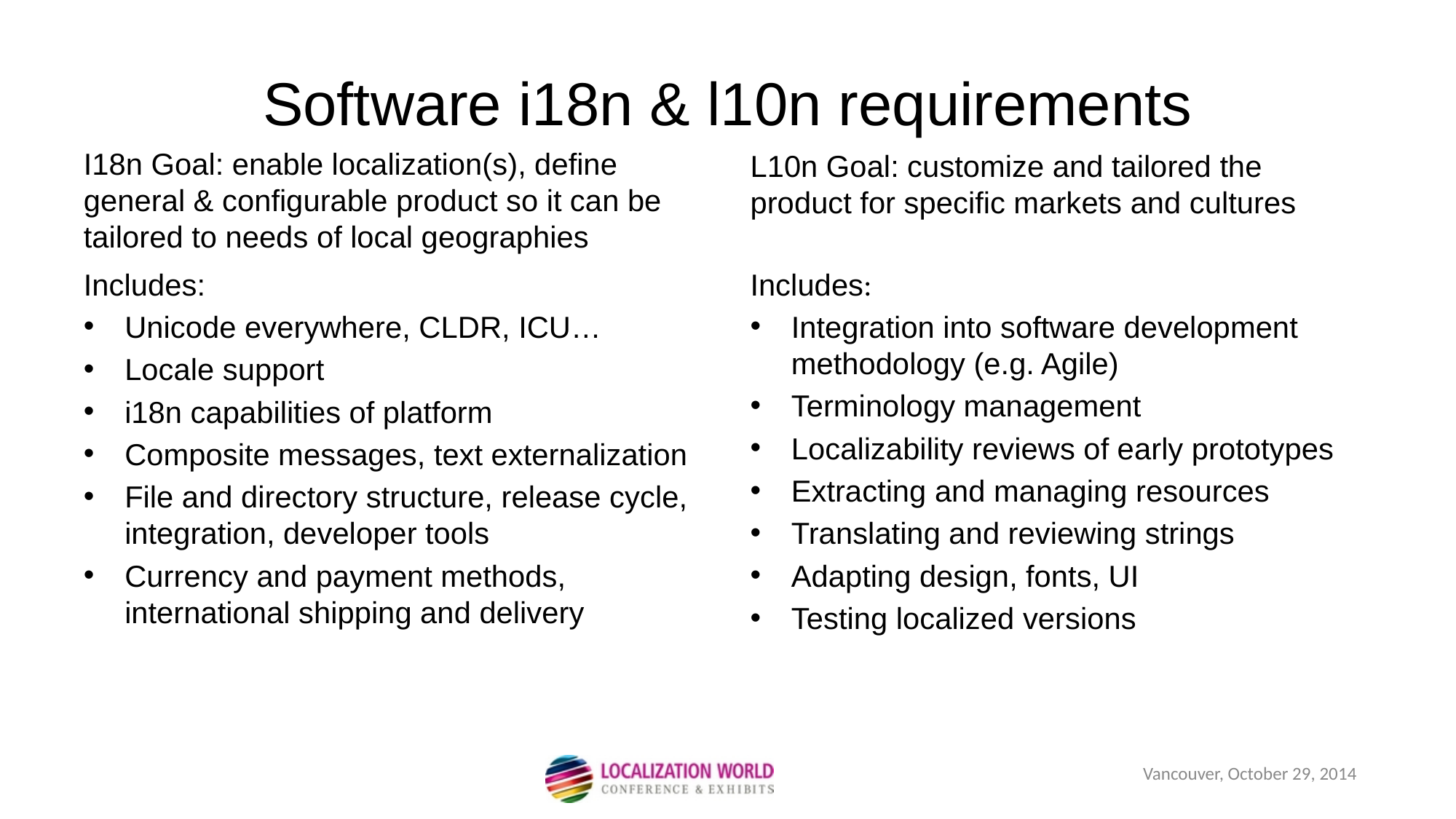

# Software i18n & l10n requirements
I18n Goal: enable localization(s), define general & configurable product so it can be tailored to needs of local geographies
L10n Goal: customize and tailored the product for specific markets and cultures

Includes:
Unicode everywhere, CLDR, ICU…
Locale support
i18n capabilities of platform
Composite messages, text externalization
File and directory structure, release cycle, integration, developer tools
Currency and payment methods, international shipping and delivery

Includes:
Integration into software development methodology (e.g. Agile)
Terminology management
Localizability reviews of early prototypes
Extracting and managing resources
Translating and reviewing strings
Adapting design, fonts, UI
Testing localized versions